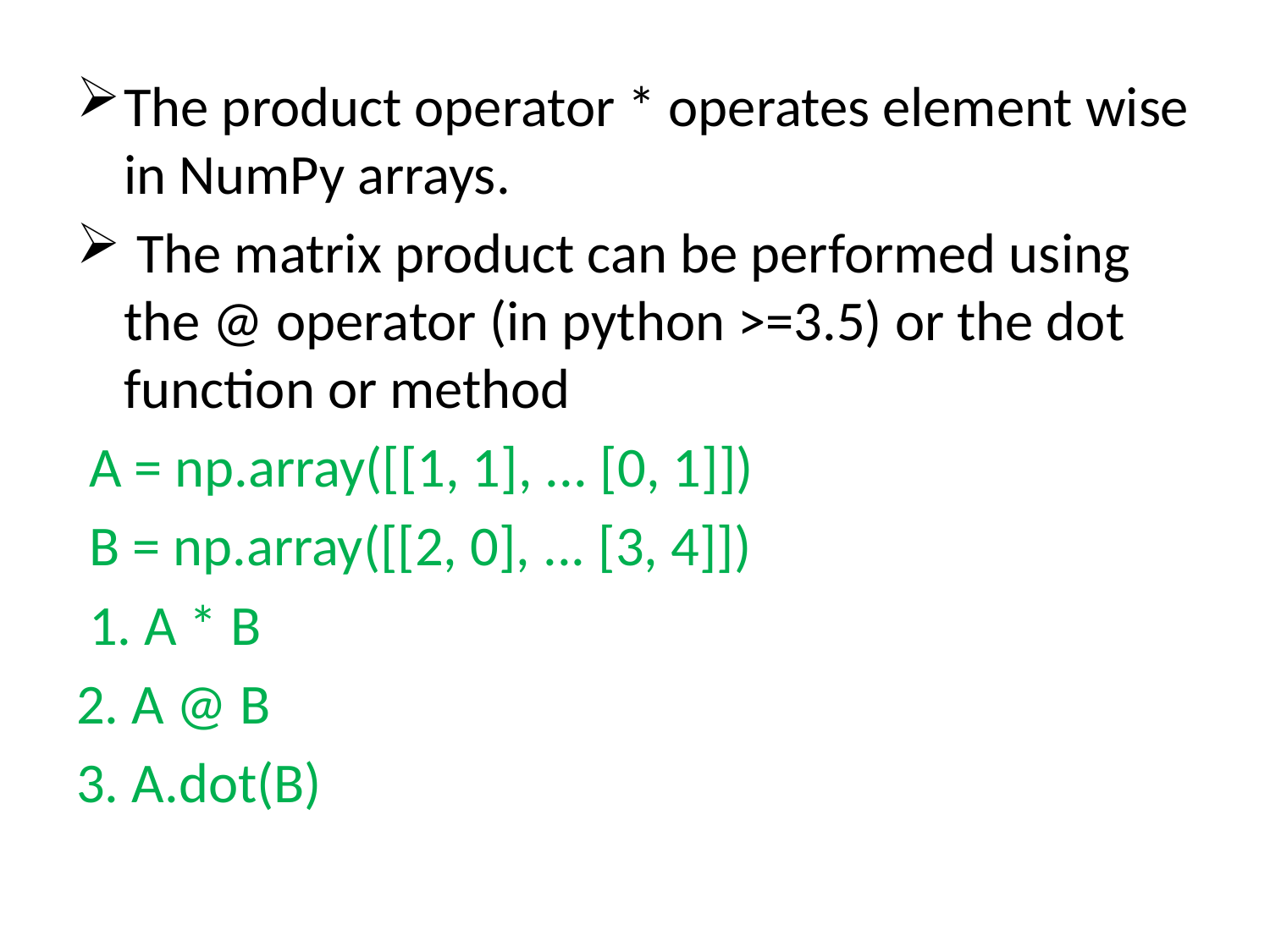

The product operator * operates element wise in NumPy arrays.
 The matrix product can be performed using the @ operator (in python >=3.5) or the dot function or method
 A = np.array([[1, 1], ... [0, 1]])
 B = np.array([[2, 0], ... [3, 4]])
 1. A * B
2. A @ B
3. A.dot(B)